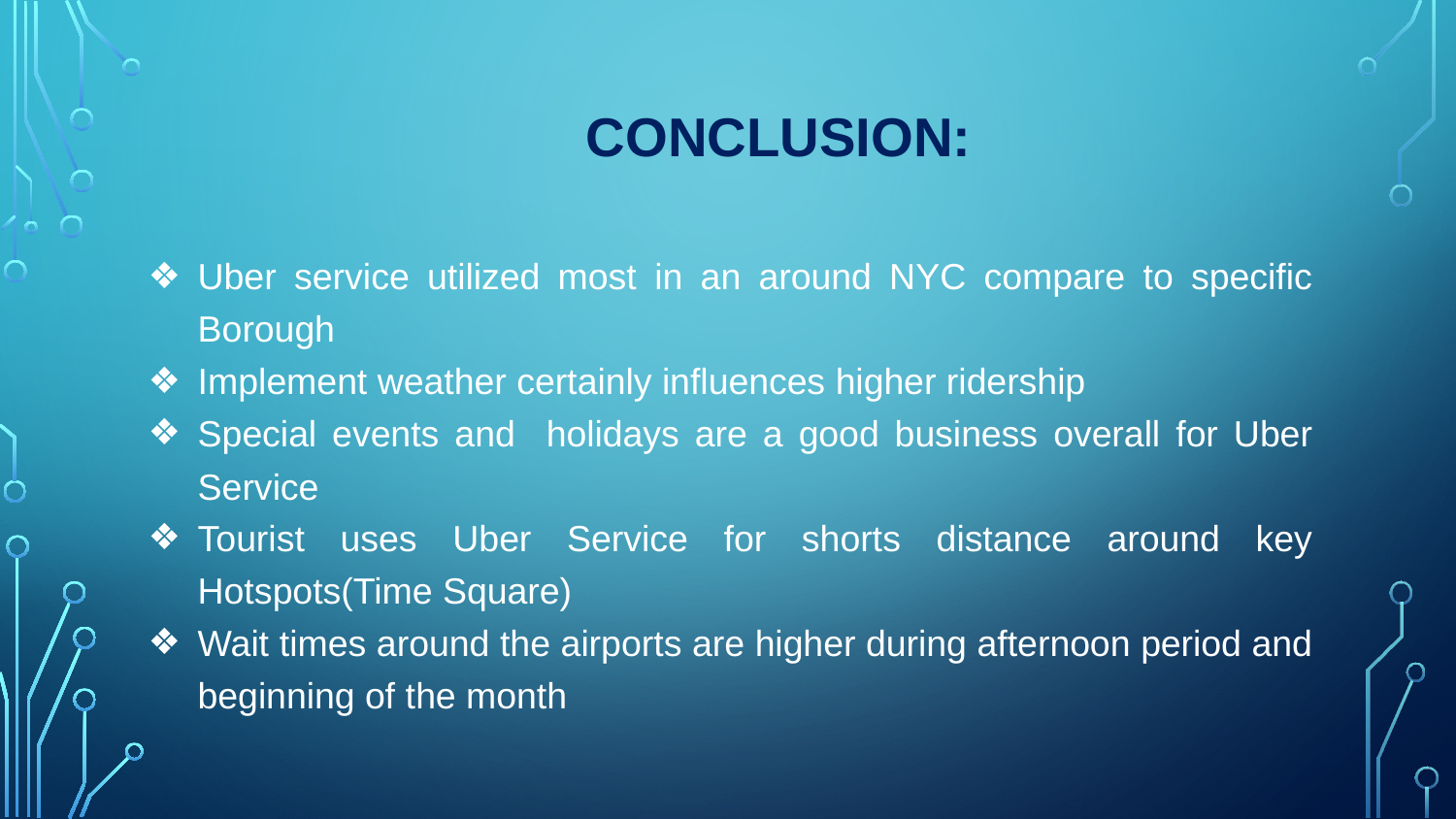

# CONCLUSION:
Uber service utilized most in an around NYC compare to specific Borough
Implement weather certainly influences higher ridership
Special events and  holidays are a good business overall for Uber Service
Tourist uses Uber Service for shorts distance around key Hotspots(Time Square)
Wait times around the airports are higher during afternoon period and beginning of the month